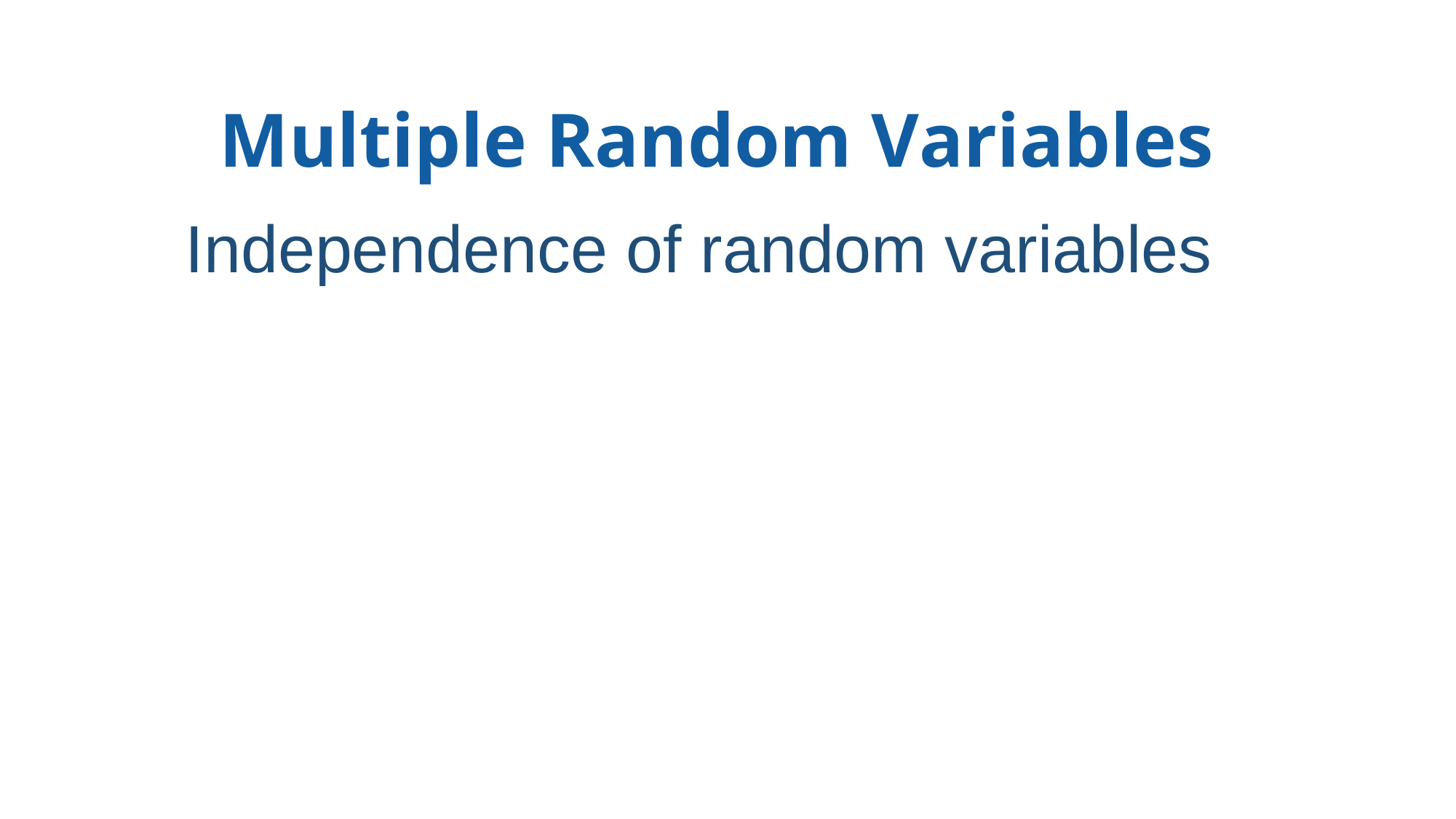

Multiple Random Variables
Independence of random variables